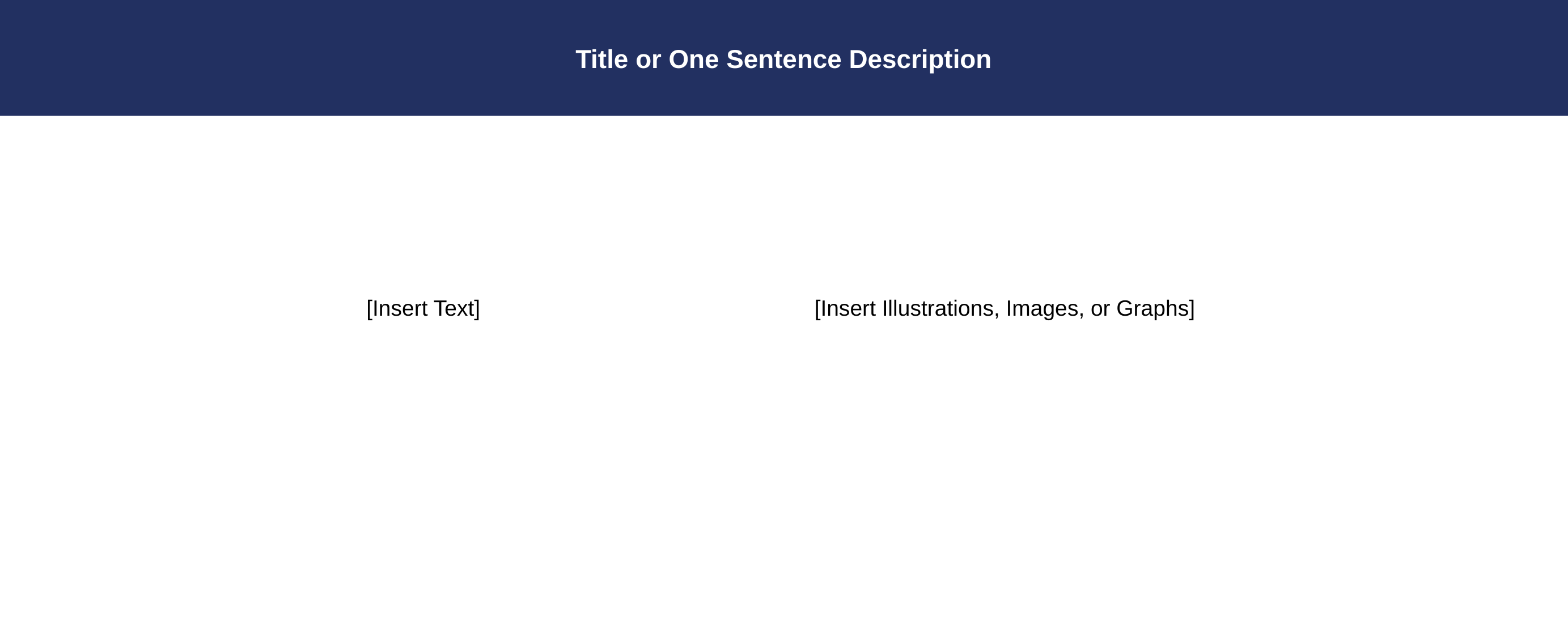

Title or One Sentence Description
[Insert Illustrations, Images, or Graphs]
[Insert Text]